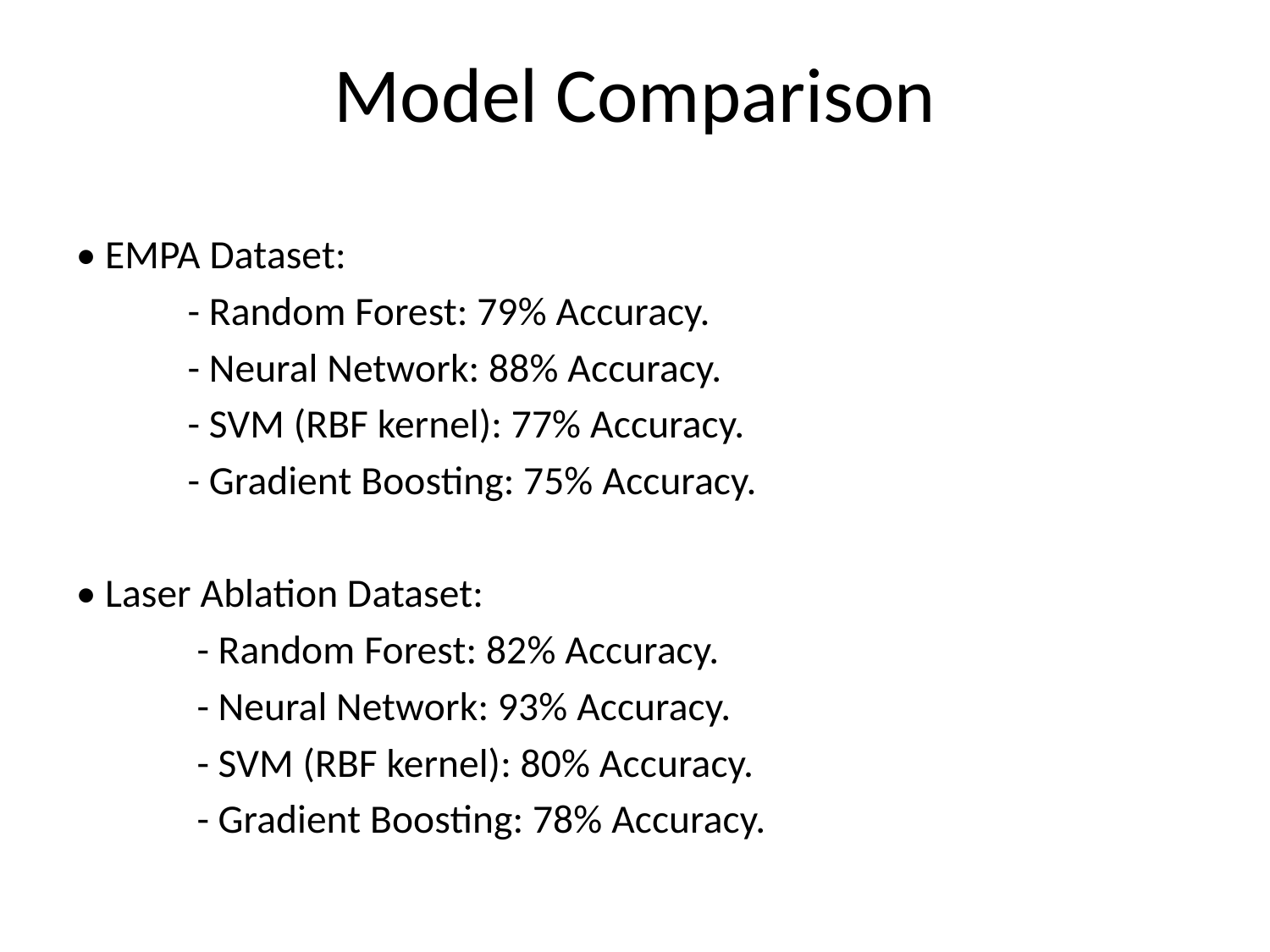

Model Comparison
• EMPA Dataset:
	- Random Forest: 79% Accuracy.
	- Neural Network: 88% Accuracy.
	- SVM (RBF kernel): 77% Accuracy.
	- Gradient Boosting: 75% Accuracy.

• Laser Ablation Dataset:
	 - Random Forest: 82% Accuracy.
	 - Neural Network: 93% Accuracy.
	 - SVM (RBF kernel): 80% Accuracy.
	 - Gradient Boosting: 78% Accuracy.